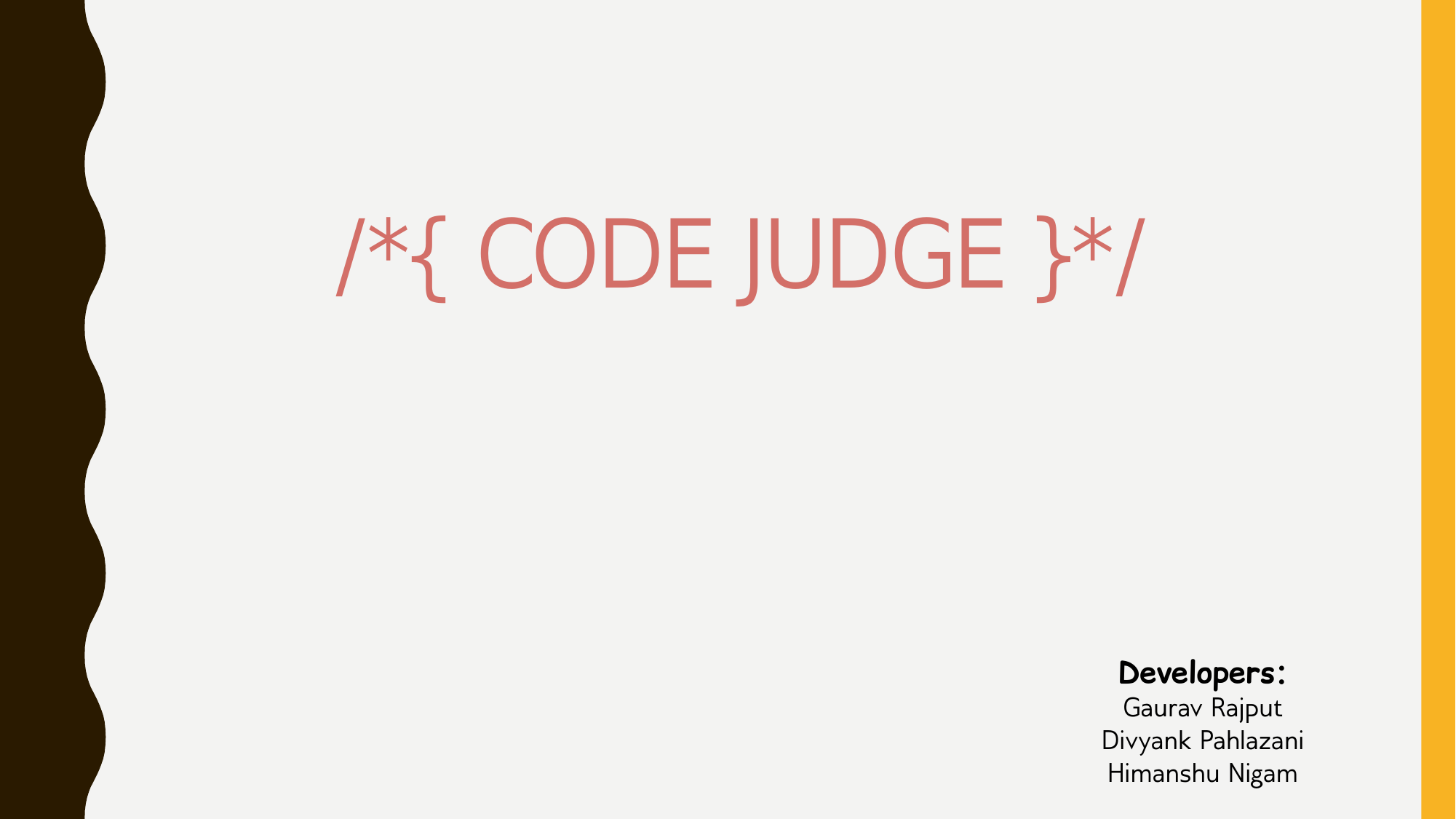

/*{ CODE JUDGE }*/
Developers:
Gaurav Rajput
Divyank Pahlazani
Himanshu Nigam